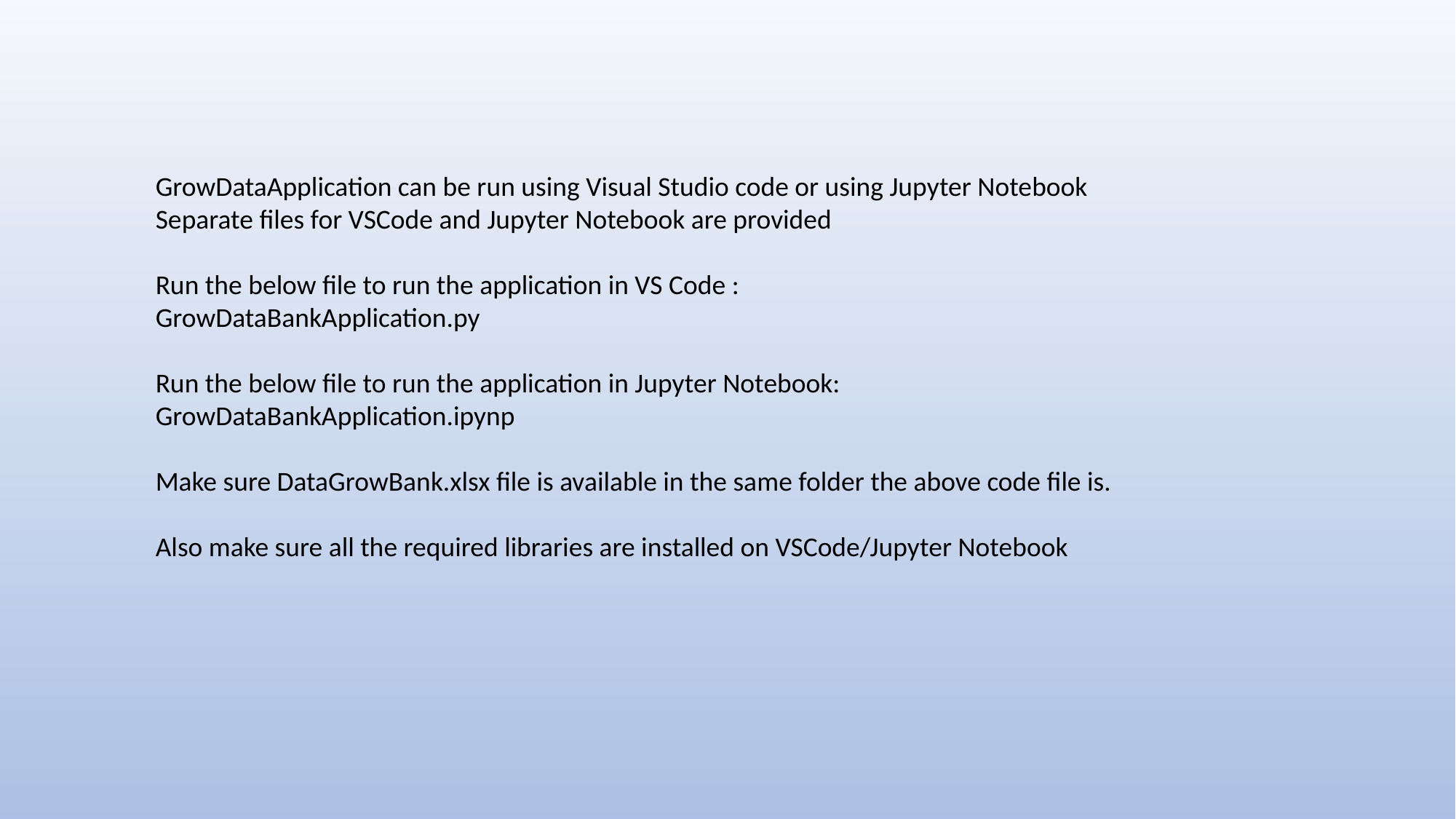

GrowDataApplication can be run using Visual Studio code or using Jupyter Notebook
Separate files for VSCode and Jupyter Notebook are provided

Run the below file to run the application in VS Code :
GrowDataBankApplication.py

Run the below file to run the application in Jupyter Notebook:
GrowDataBankApplication.ipynp

Make sure DataGrowBank.xlsx file is available in the same folder the above code file is.

Also make sure all the required libraries are installed on VSCode/Jupyter Notebook